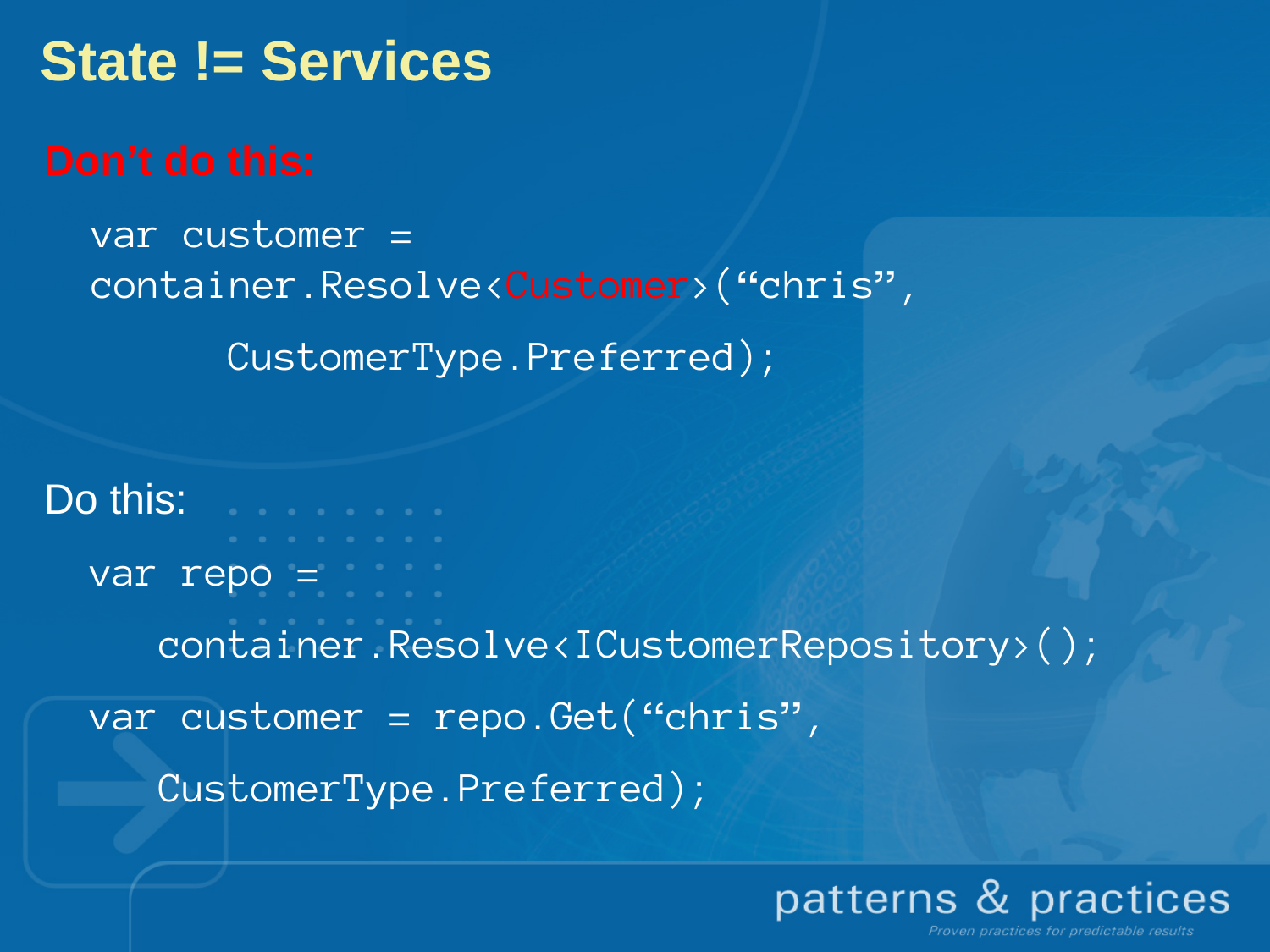

# State != Services
Don’t do this:
	var customer = 	container.Resolve<Customer>(“chris”,
        CustomerType.Preferred);

Do this:
  var repo =
     container.Resolve<ICustomerRepository>();
  var customer = repo.Get(“chris”,
     CustomerType.Preferred);